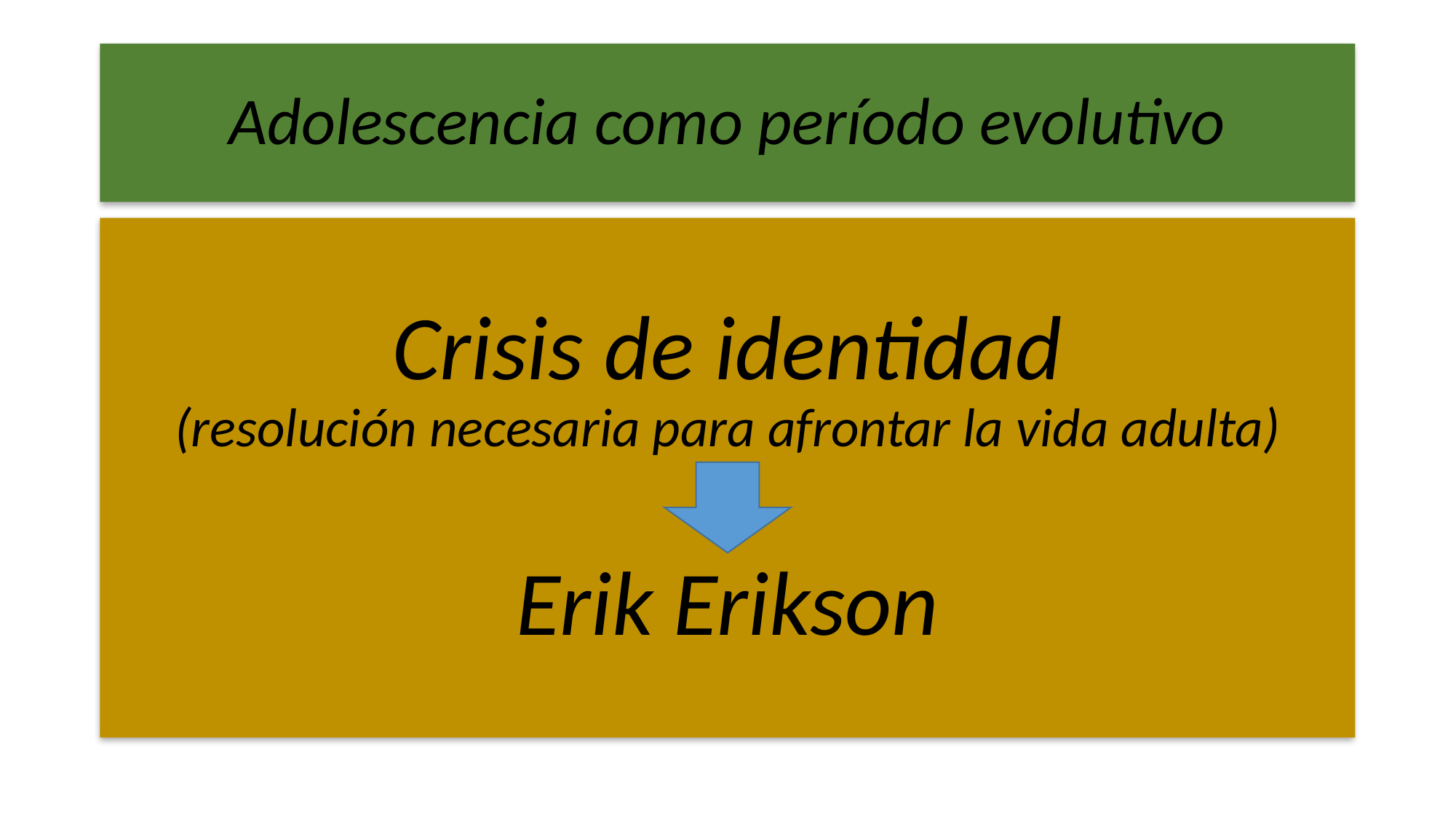

# Adolescencia como período evolutivo
Crisis de identidad
(resolución necesaria para afrontar la vida adulta)

Erik Erikson